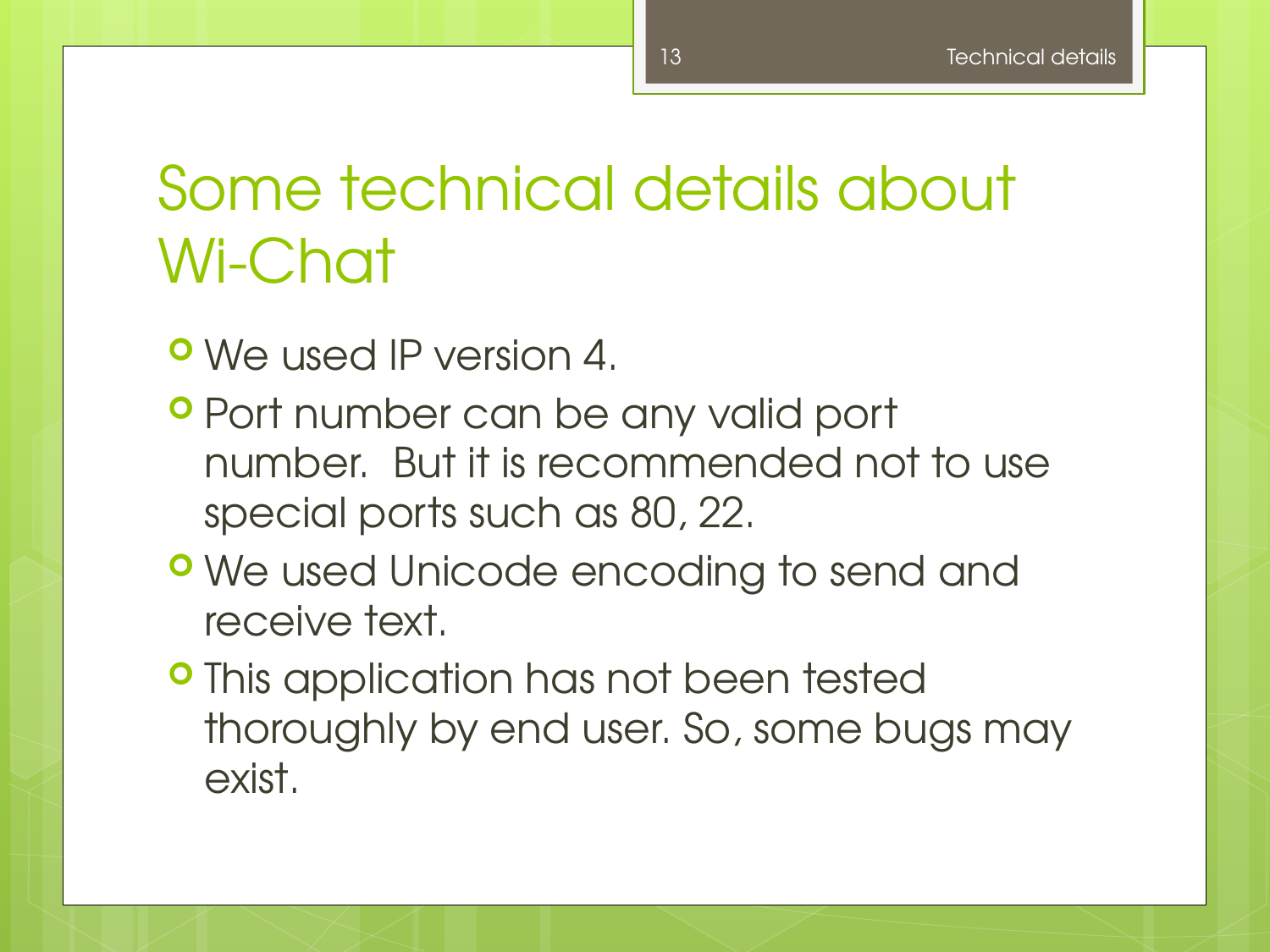

13
Technical details
# Some technical details about Wi-Chat
We used IP version 4.
Port number can be any valid port number.  But it is recommended not to use special ports such as 80, 22.
We used Unicode encoding to send and receive text.
This application has not been tested thoroughly by end user. So, some bugs may exist.